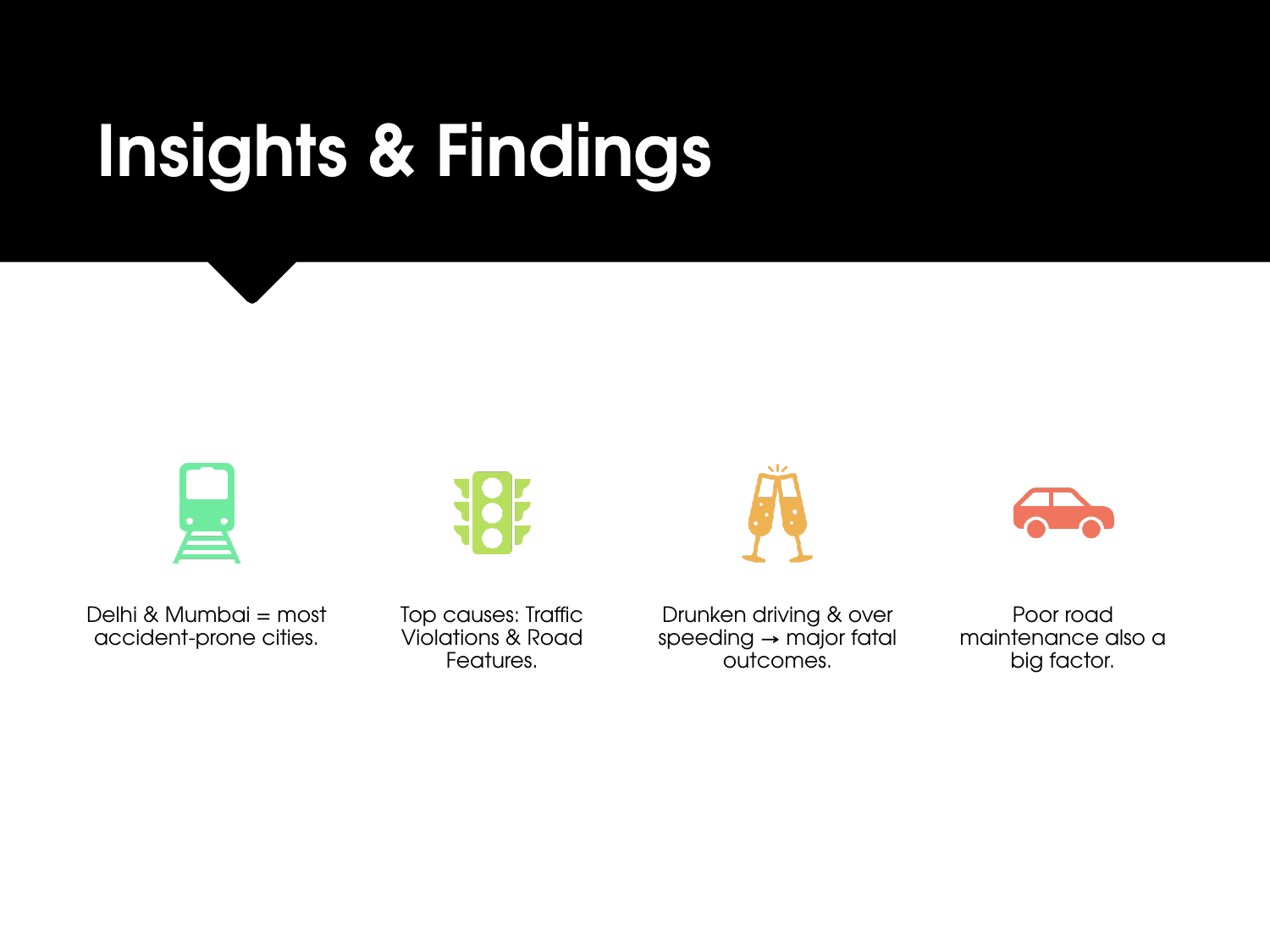

# Insights & Findings
Delhi & Mumbai = most accident-prone cities.
Top causes: Traffic Violations & Road Features.
Drunken driving & over speeding → major fatal outcomes.
Poor road maintenance also a big factor.